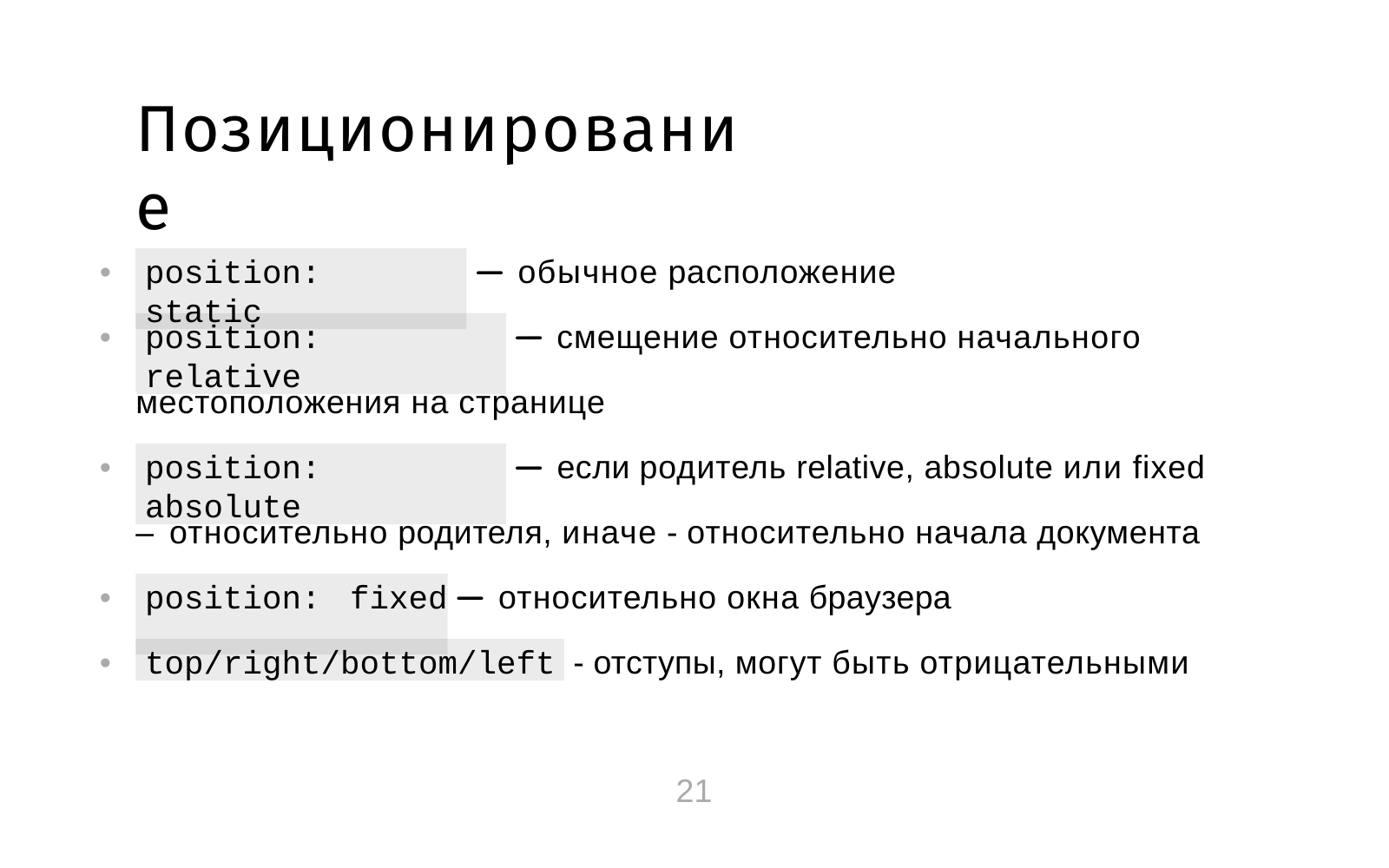

# Позиционирование
position:	static
•
•
— обычное расположение
position:	relative
— смещение относительно начального
местоположения на странице
position:	absolute
•
— если родитель relative, absolute или fixed
– относительно родителя, иначе - относительно начала документа
position:	fixed
•
•
— относительно окна браузера
top/right/bottom/left
- отступы, могут быть отрицательными
21